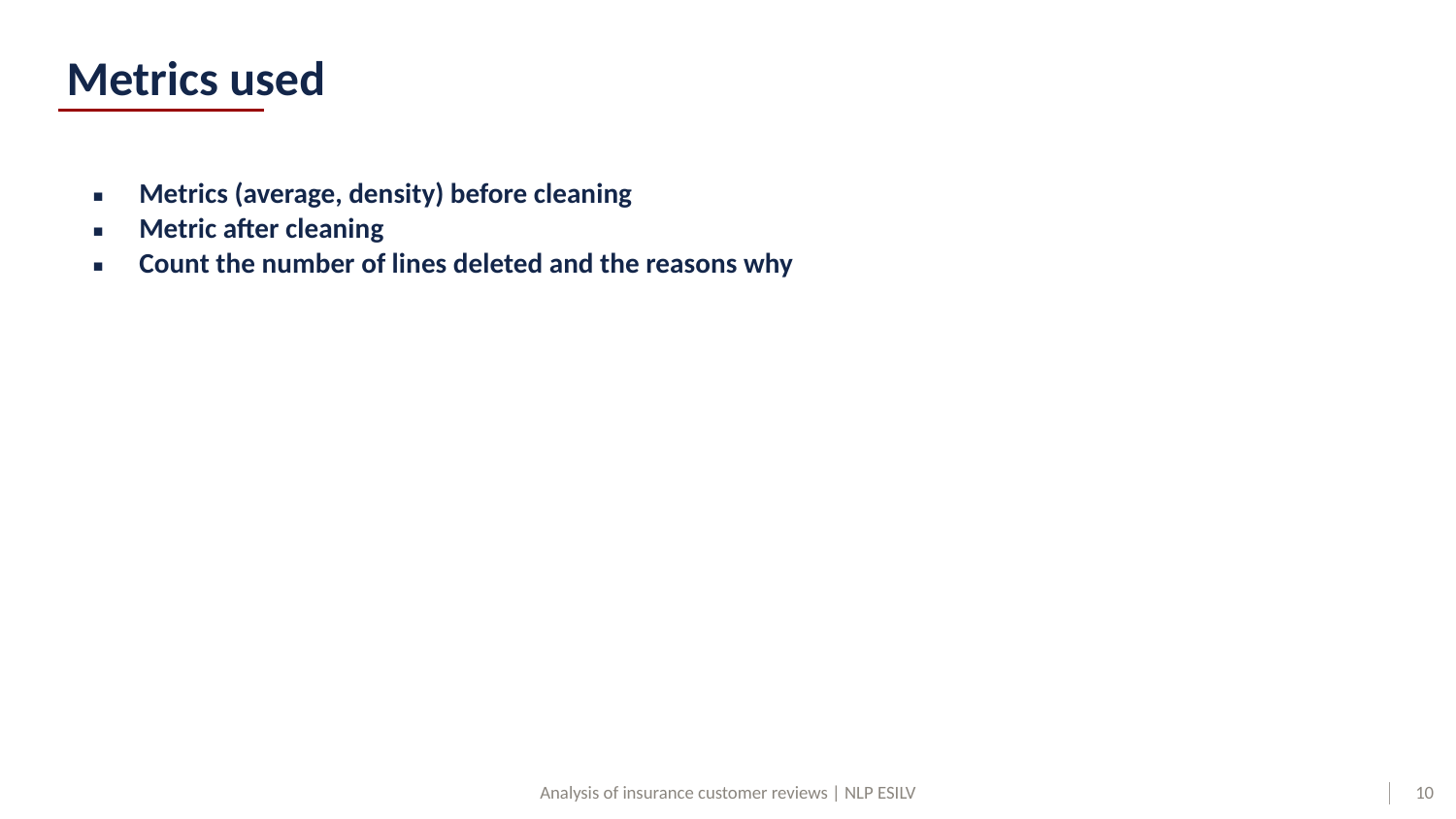

# Metrics used
Metrics (average, density) before cleaning
Metric after cleaning
Count the number of lines deleted and the reasons why